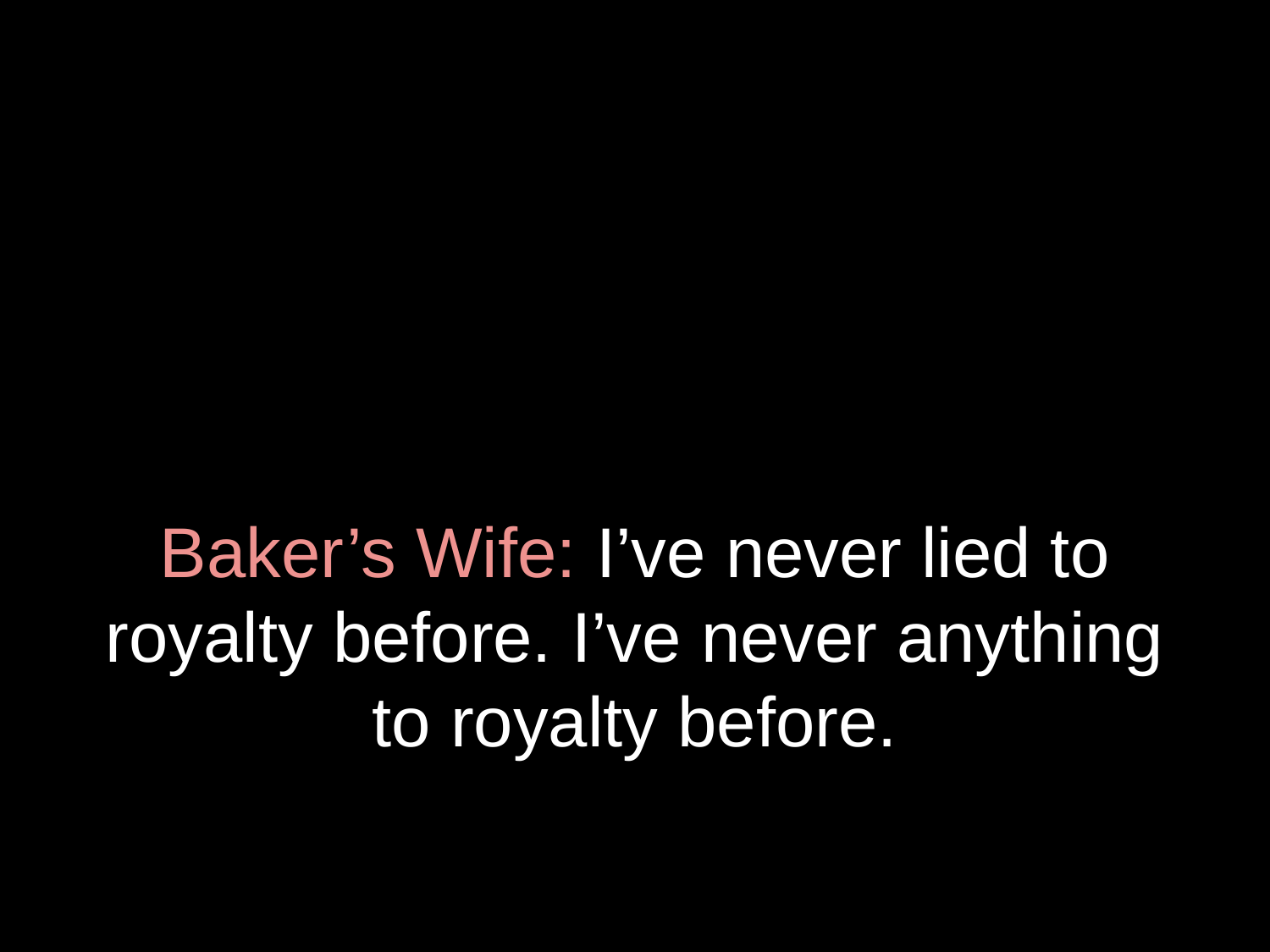

# Baker’s Wife: I’ve never lied to royalty before. I’ve never anything to royalty before.